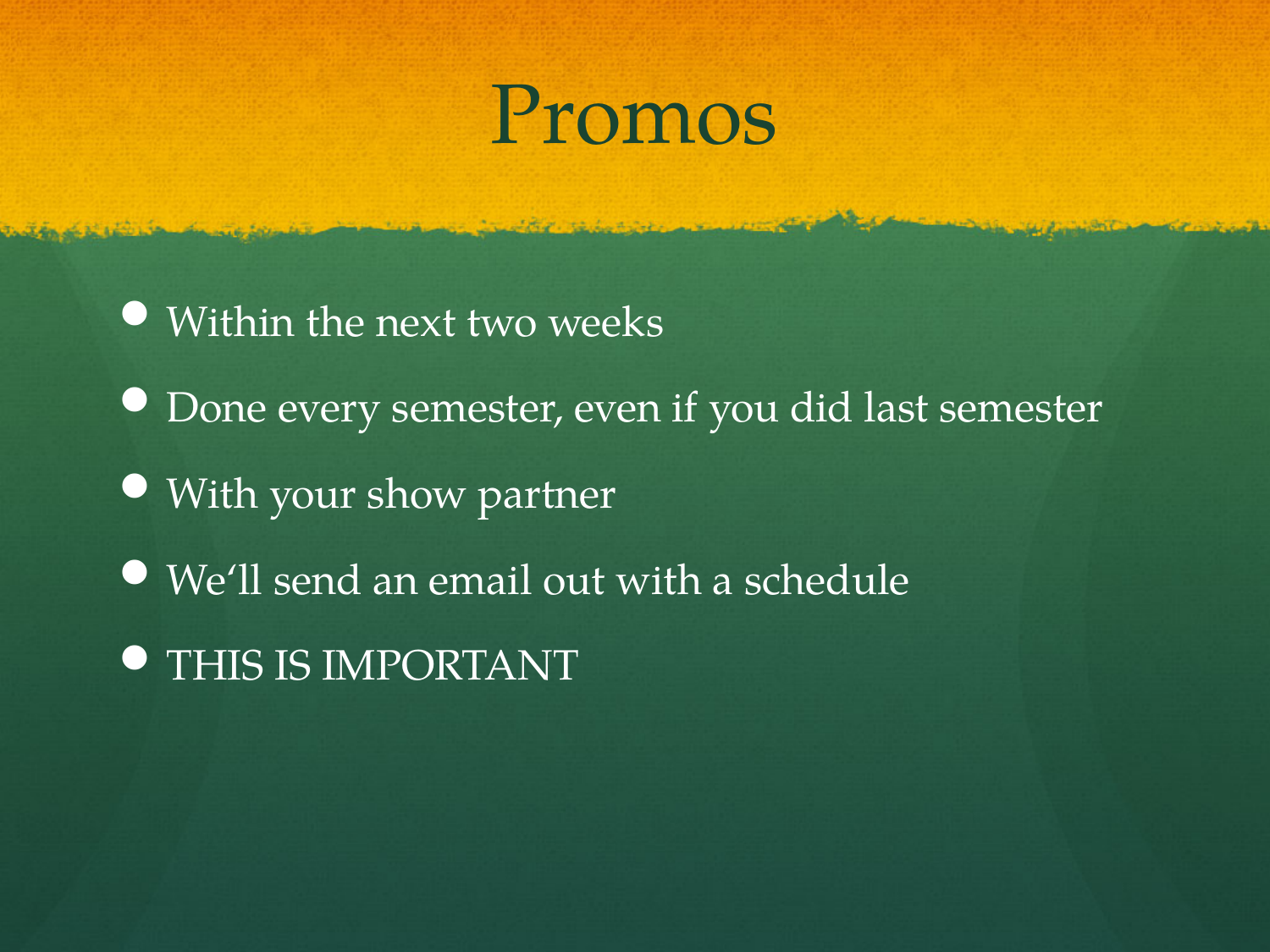

# Promos
Within the next two weeks
Done every semester, even if you did last semester
With your show partner
We‘ll send an email out with a schedule
THIS IS IMPORTANT